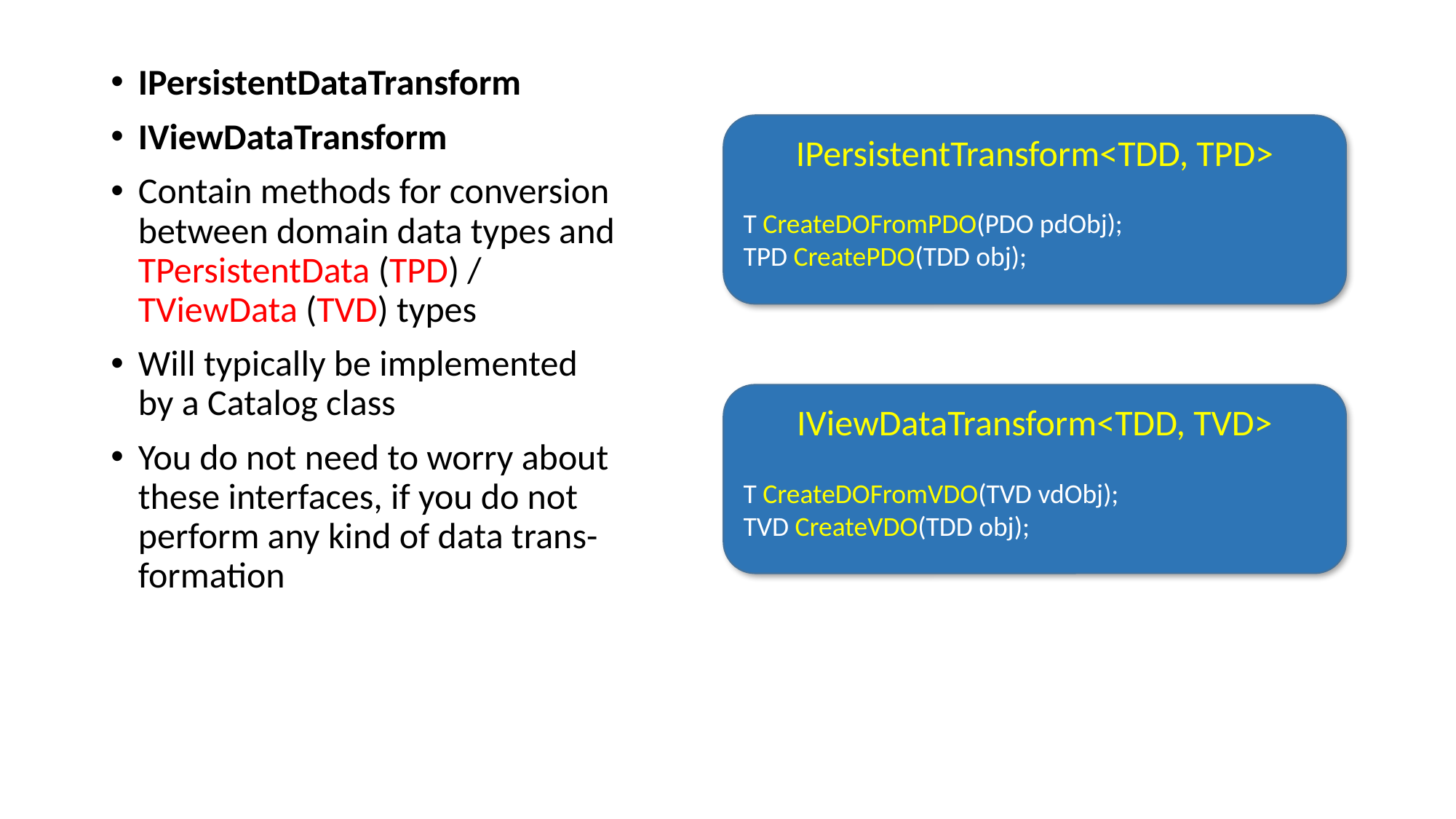

IPersistentDataTransform
IViewDataTransform
Contain methods for conversion between domain data types and TPersistentData (TPD) / TViewData (TVD) types
Will typically be implemented by a Catalog class
You do not need to worry about these interfaces, if you do not perform any kind of data trans-formation
IPersistentTransform<TDD, TPD>

T CreateDOFromPDO(PDO pdObj);
TPD CreatePDO(TDD obj);
IViewDataTransform<TDD, TVD>

T CreateDOFromVDO(TVD vdObj);
TVD CreateVDO(TDD obj);